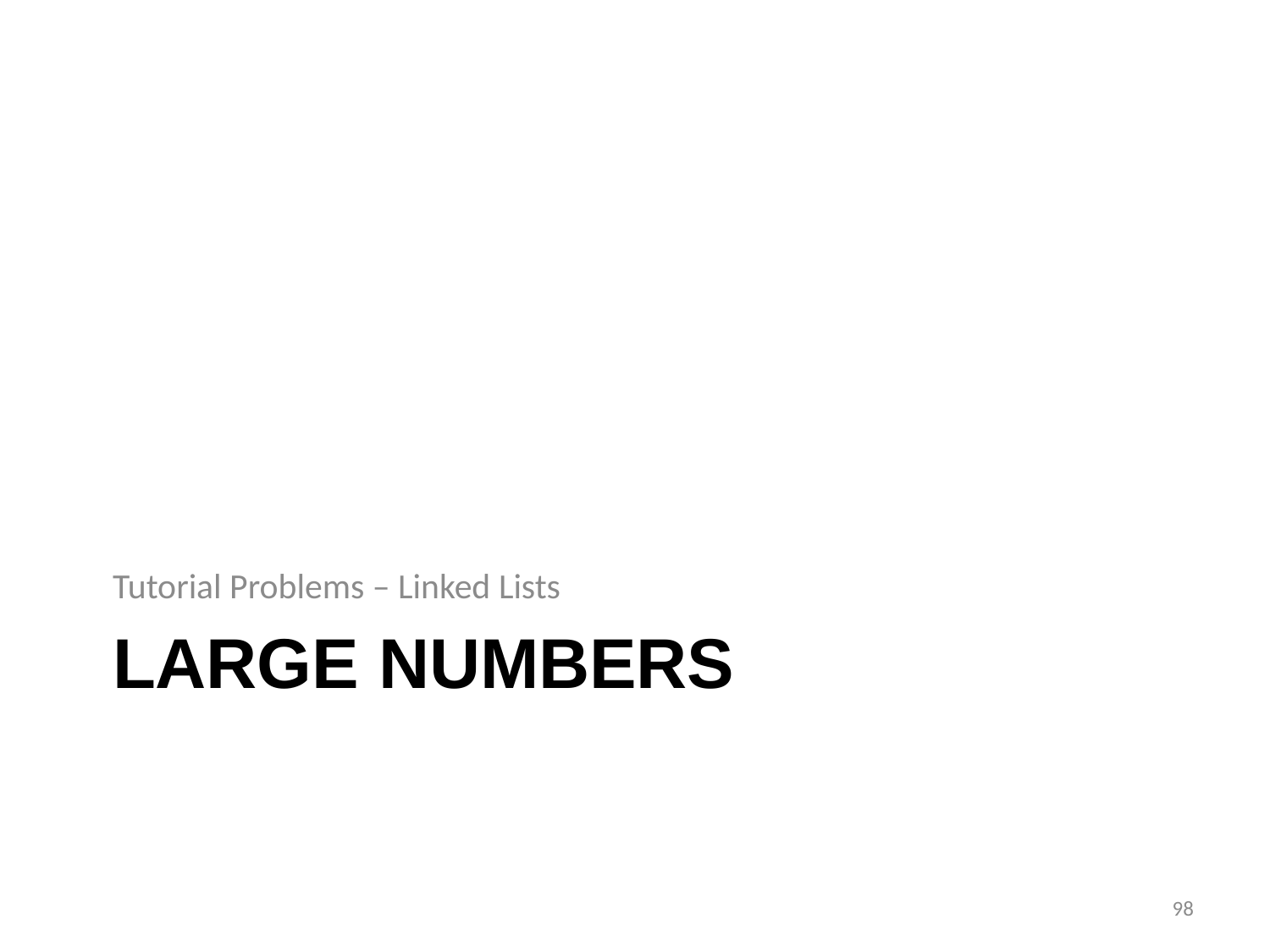

Tutorial Problems – Linked Lists
Large Numbers
98